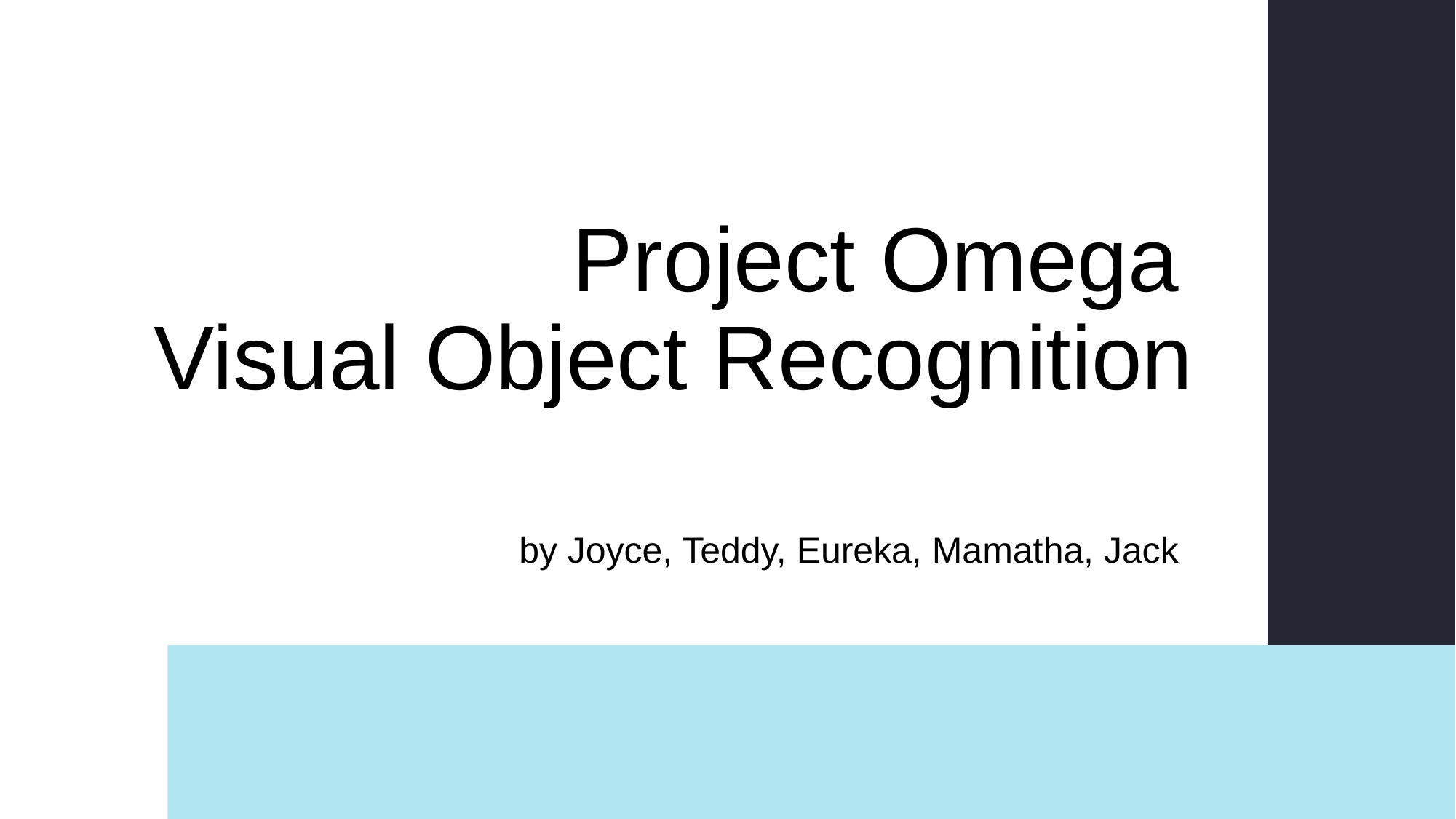

# Project Omega Visual Object Recognition
by Joyce, Teddy, Eureka, Mamatha, Jack